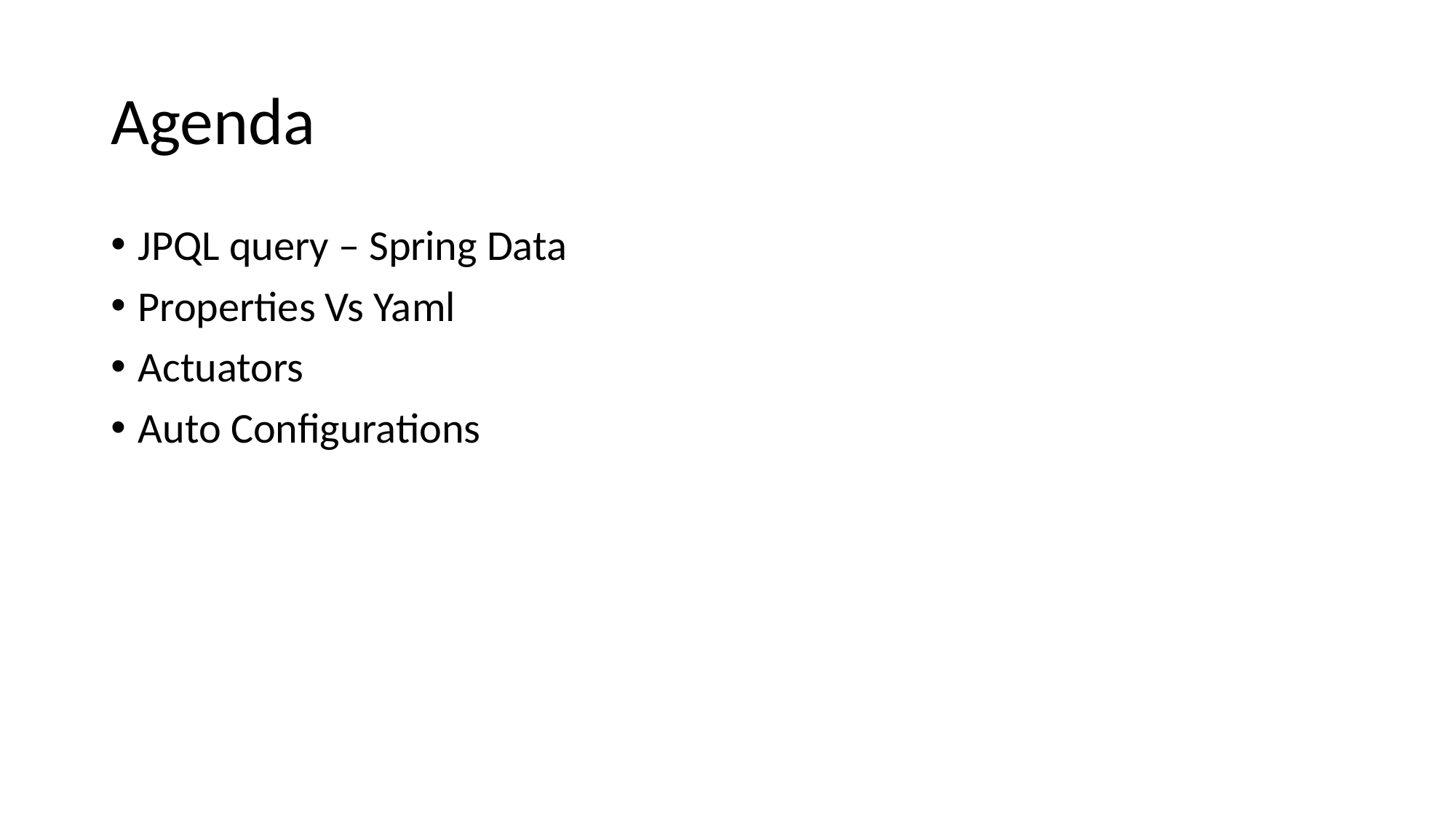

# Agenda
JPQL query – Spring Data
Properties Vs Yaml
Actuators
Auto Configurations